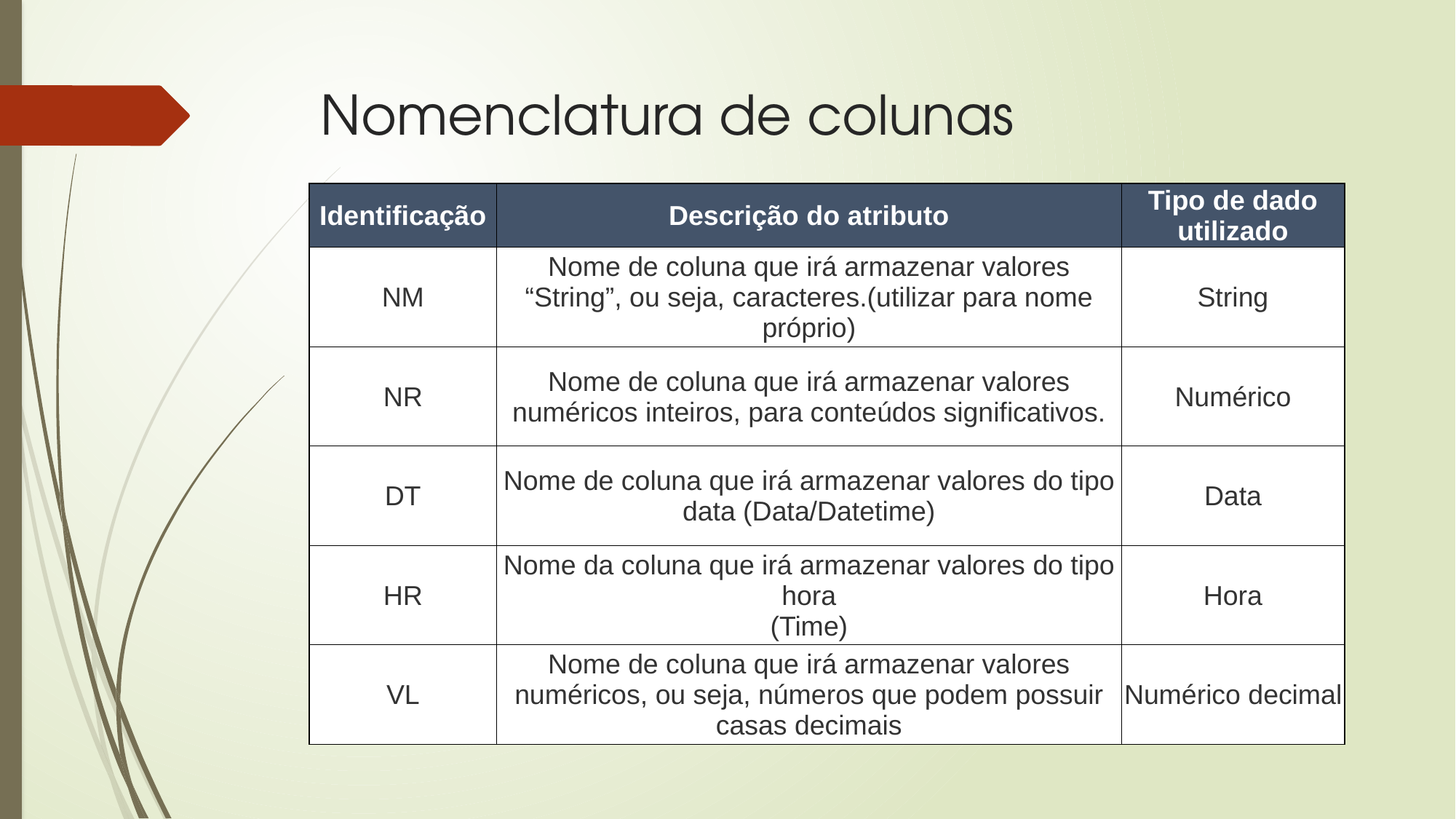

# Nomenclatura de colunas
| Identificação | Descrição do atributo | Tipo de dado utilizado |
| --- | --- | --- |
| NM | Nome de coluna que irá armazenar valores “String”, ou seja, caracteres.(utilizar para nome próprio) | String |
| NR | Nome de coluna que irá armazenar valores numéricos inteiros, para conteúdos significativos. | Numérico |
| DT | Nome de coluna que irá armazenar valores do tipo data (Data/Datetime) | Data |
| HR | Nome da coluna que irá armazenar valores do tipo hora (Time) | Hora |
| VL | Nome de coluna que irá armazenar valores numéricos, ou seja, números que podem possuir casas decimais | Numérico decimal |